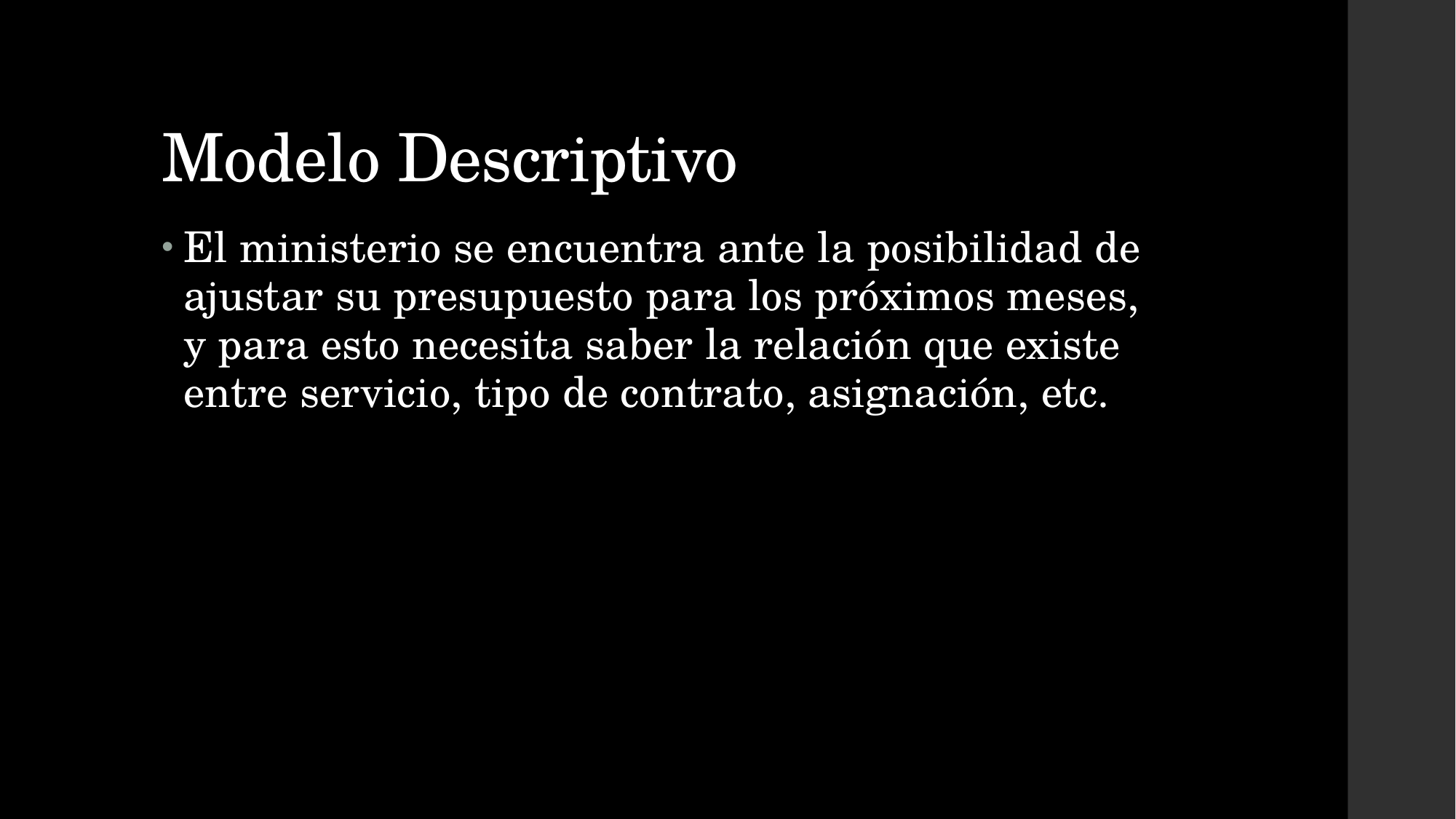

# Modelo Descriptivo
El ministerio se encuentra ante la posibilidad de ajustar su presupuesto para los próximos meses, y para esto necesita saber la relación que existe entre servicio, tipo de contrato, asignación, etc.